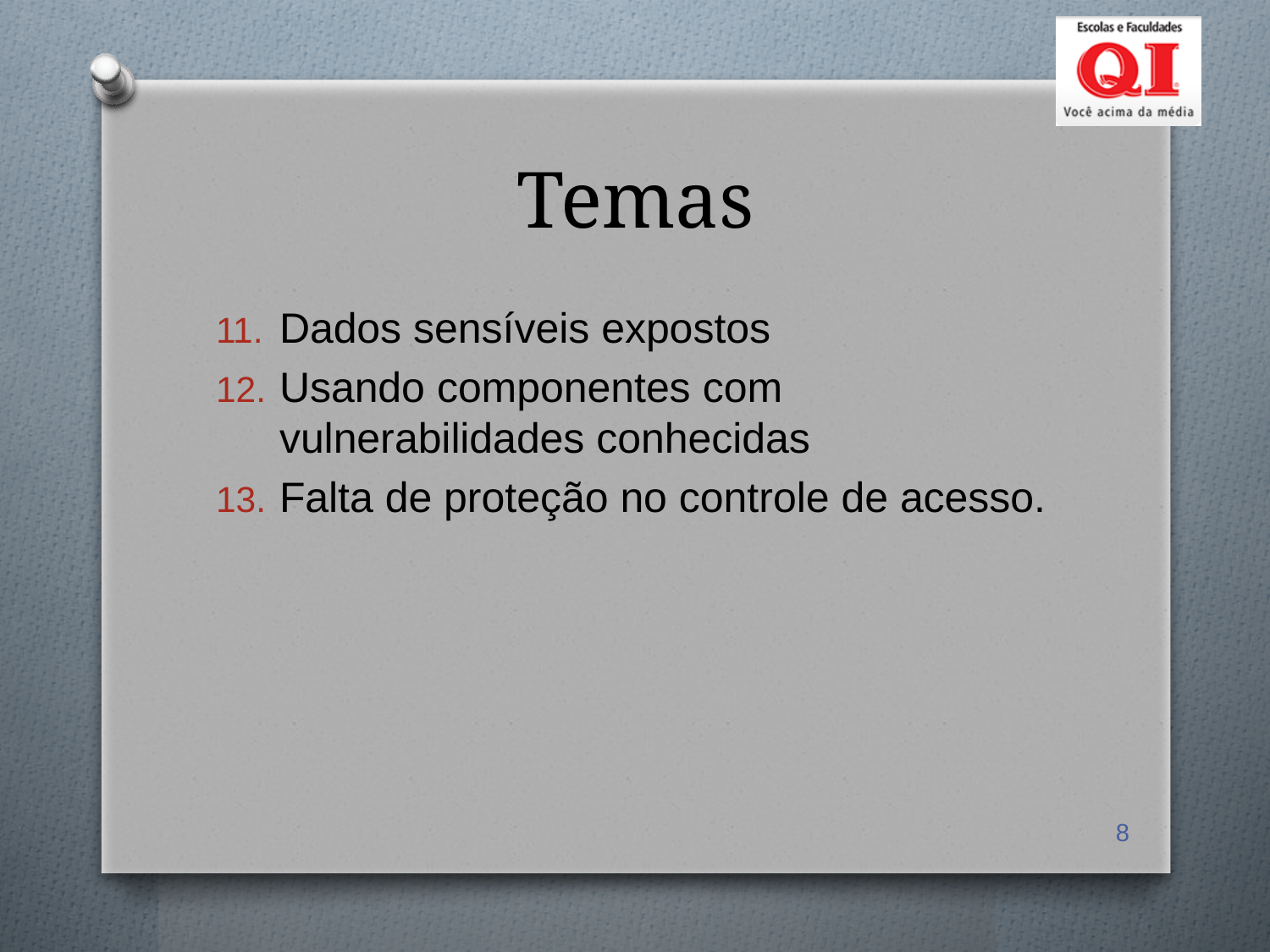

# Temas
Dados sensíveis expostos
Usando componentes com vulnerabilidades conhecidas
Falta de proteção no controle de acesso.

8